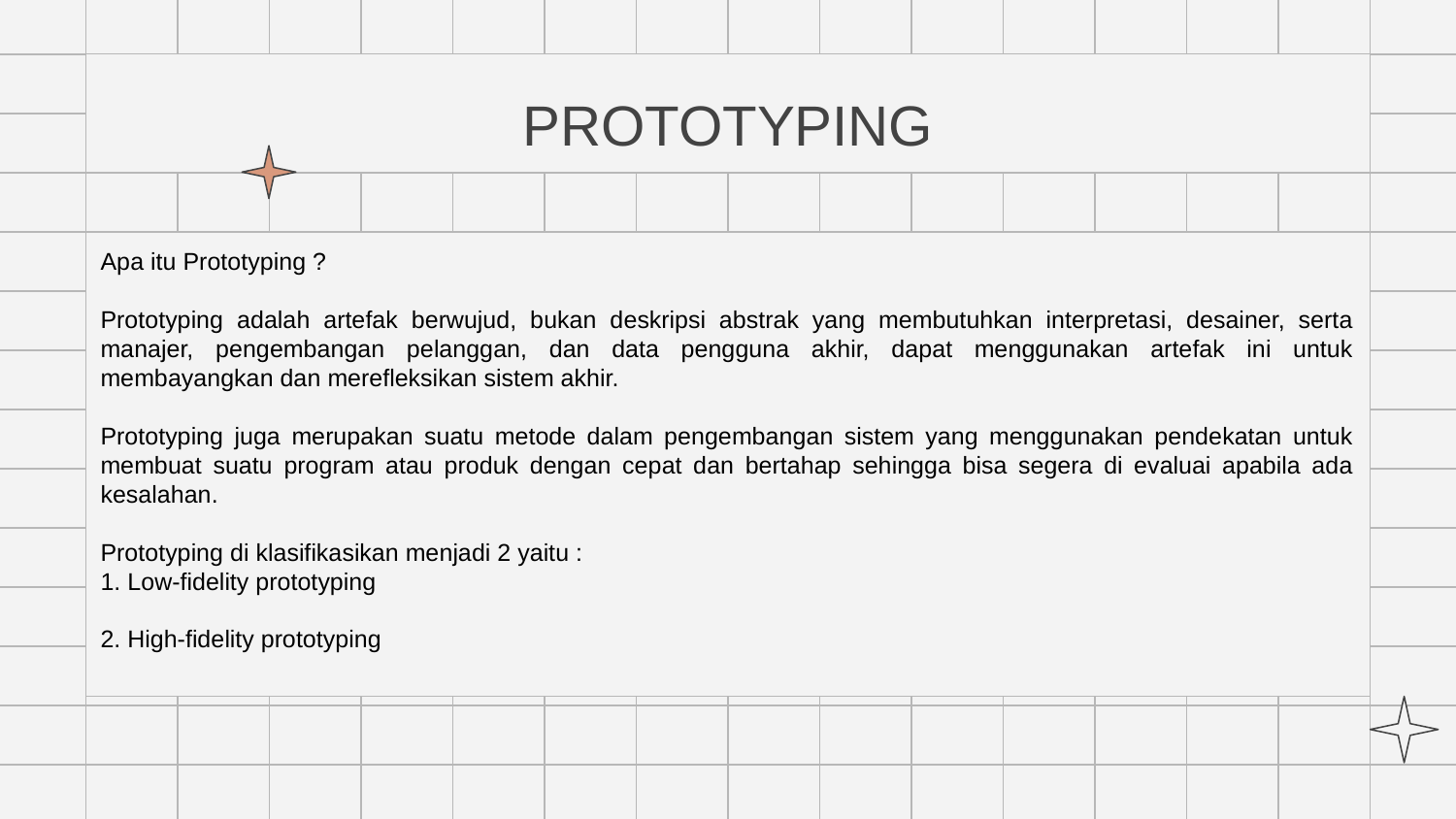

# PROTOTYPING

Apa itu Prototyping ?

Prototyping adalah artefak berwujud, bukan deskripsi abstrak yang membutuhkan interpretasi, desainer, serta manajer, pengembangan pelanggan, dan data pengguna akhir, dapat menggunakan artefak ini untuk membayangkan dan merefleksikan sistem akhir.

Prototyping juga merupakan suatu metode dalam pengembangan sistem yang menggunakan pendekatan untuk membuat suatu program atau produk dengan cepat dan bertahap sehingga bisa segera di evaluai apabila ada kesalahan.

Prototyping di klasifikasikan menjadi 2 yaitu :
1. Low-fidelity prototyping

2. High-fidelity prototyping